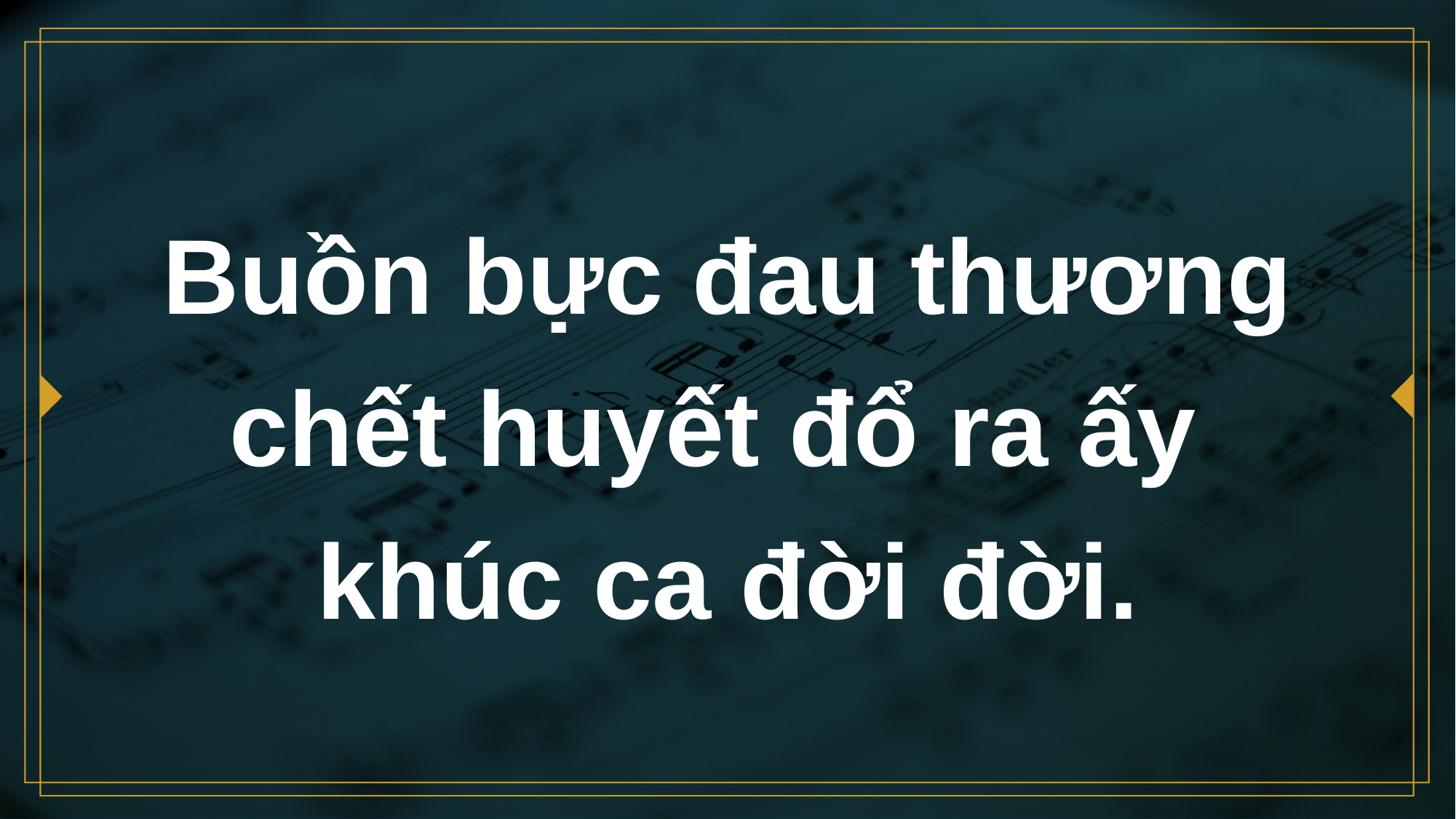

# Buồn bực đau thương chết huyết đổ ra ấy khúc ca đời đời.